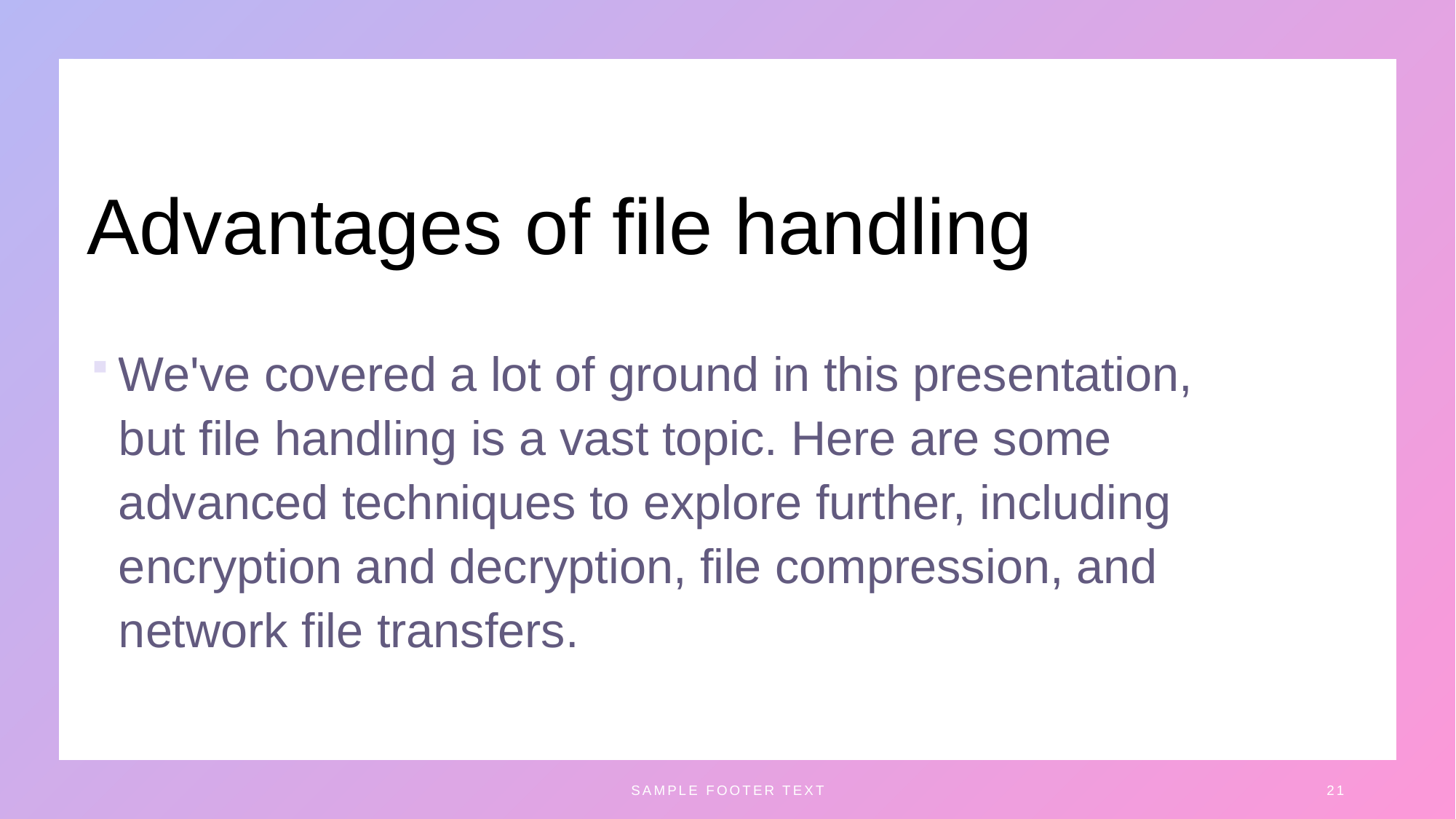

# Advantages of file handling
We've covered a lot of ground in this presentation, but file handling is a vast topic. Here are some advanced techniques to explore further, including encryption and decryption, file compression, and network file transfers.

SAMPLE FOOTER TEXT
21